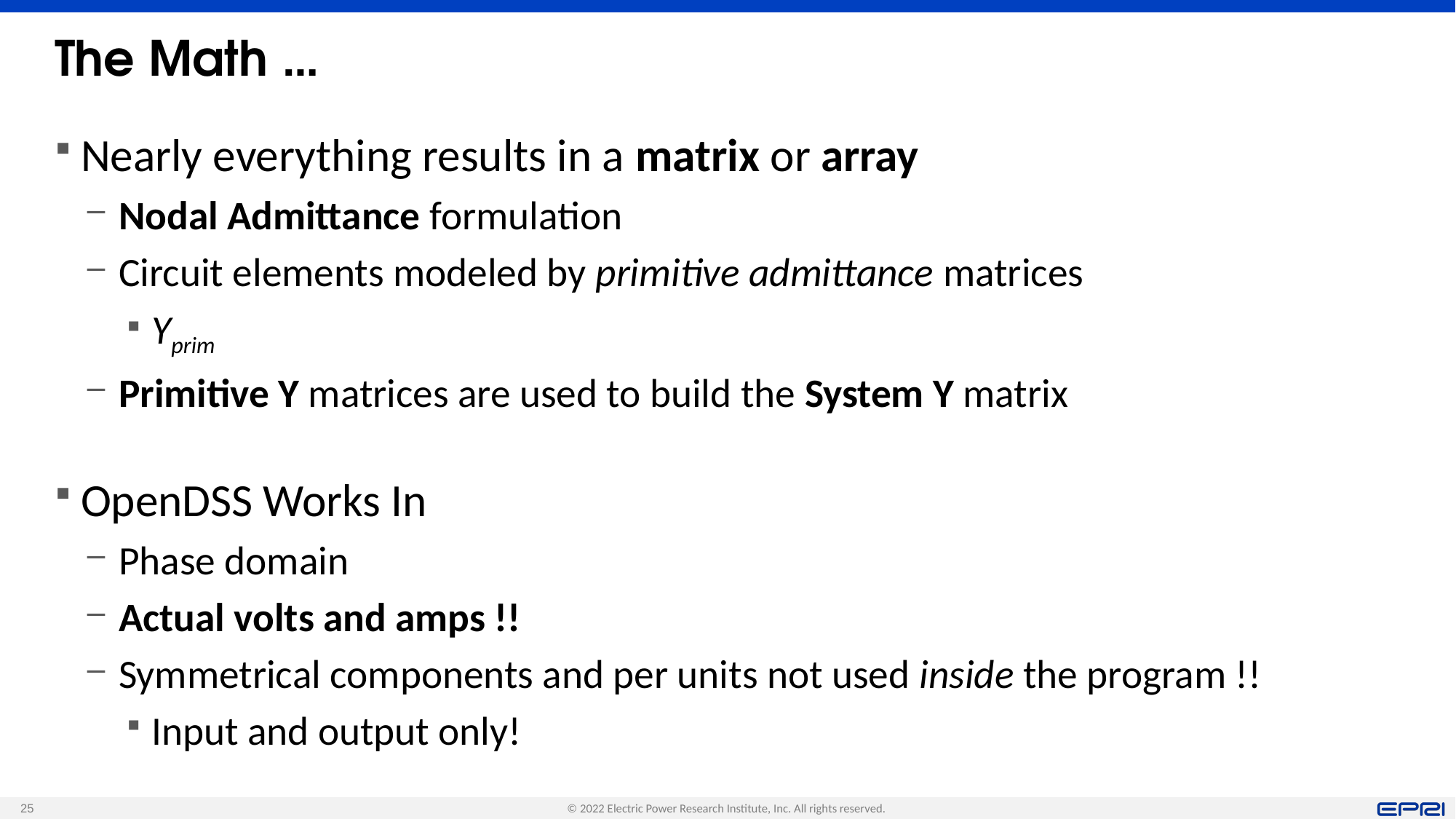

# The Math …
Nearly everything results in a matrix or array
Nodal Admittance formulation
Circuit elements modeled by primitive admittance matrices
Yprim
Primitive Y matrices are used to build the System Y matrix

OpenDSS Works In
Phase domain
Actual volts and amps !!
Symmetrical components and per units not used inside the program !!
Input and output only!